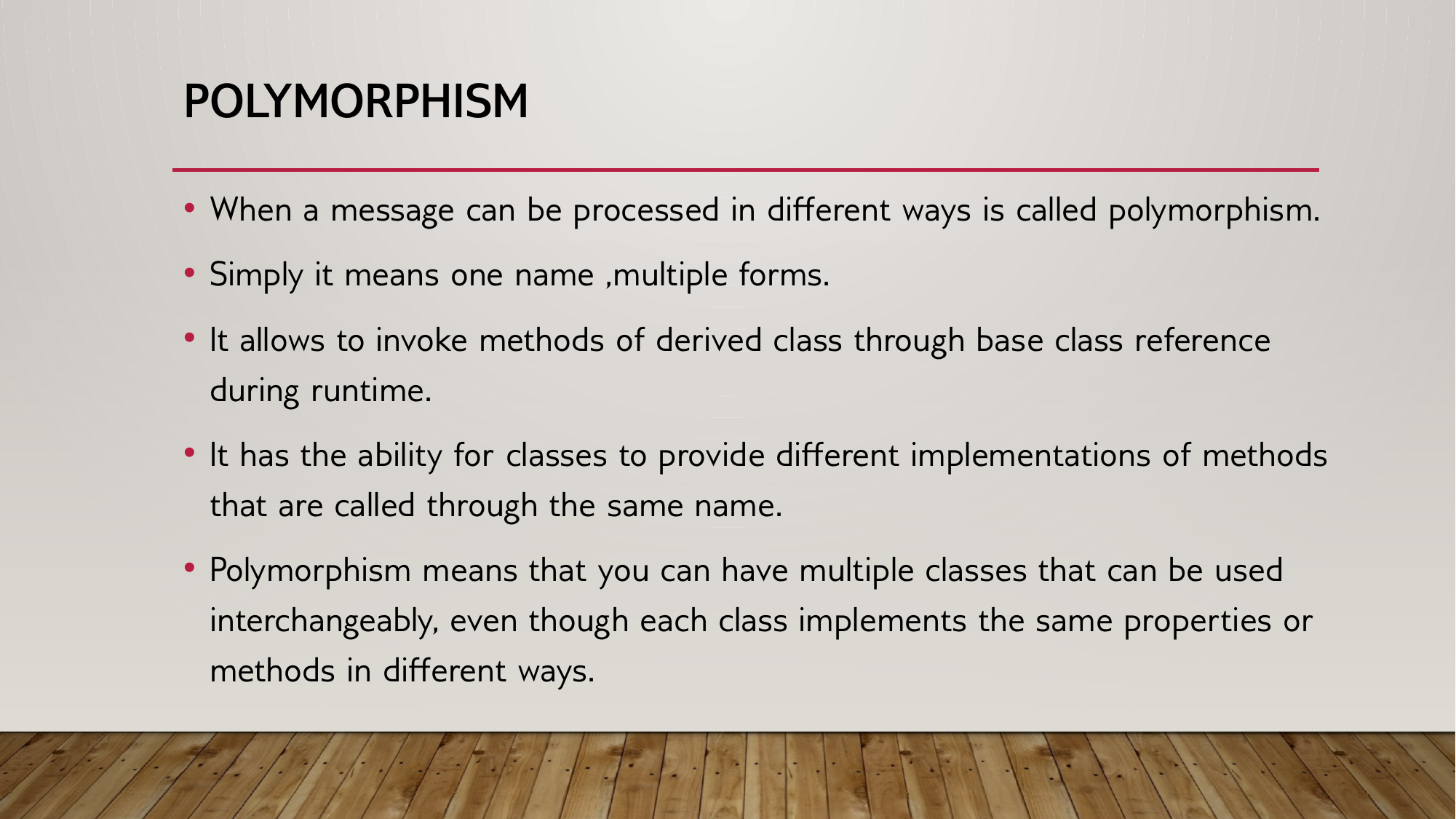

# Polymorphism
When a message can be processed in different ways is called polymorphism.
Simply it means one name ,multiple forms.
It allows to invoke methods of derived class through base class reference during runtime.
It has the ability for classes to provide different implementations of methods that are called through the same name.
Polymorphism means that you can have multiple classes that can be used interchangeably, even though each class implements the same properties or methods in different ways.